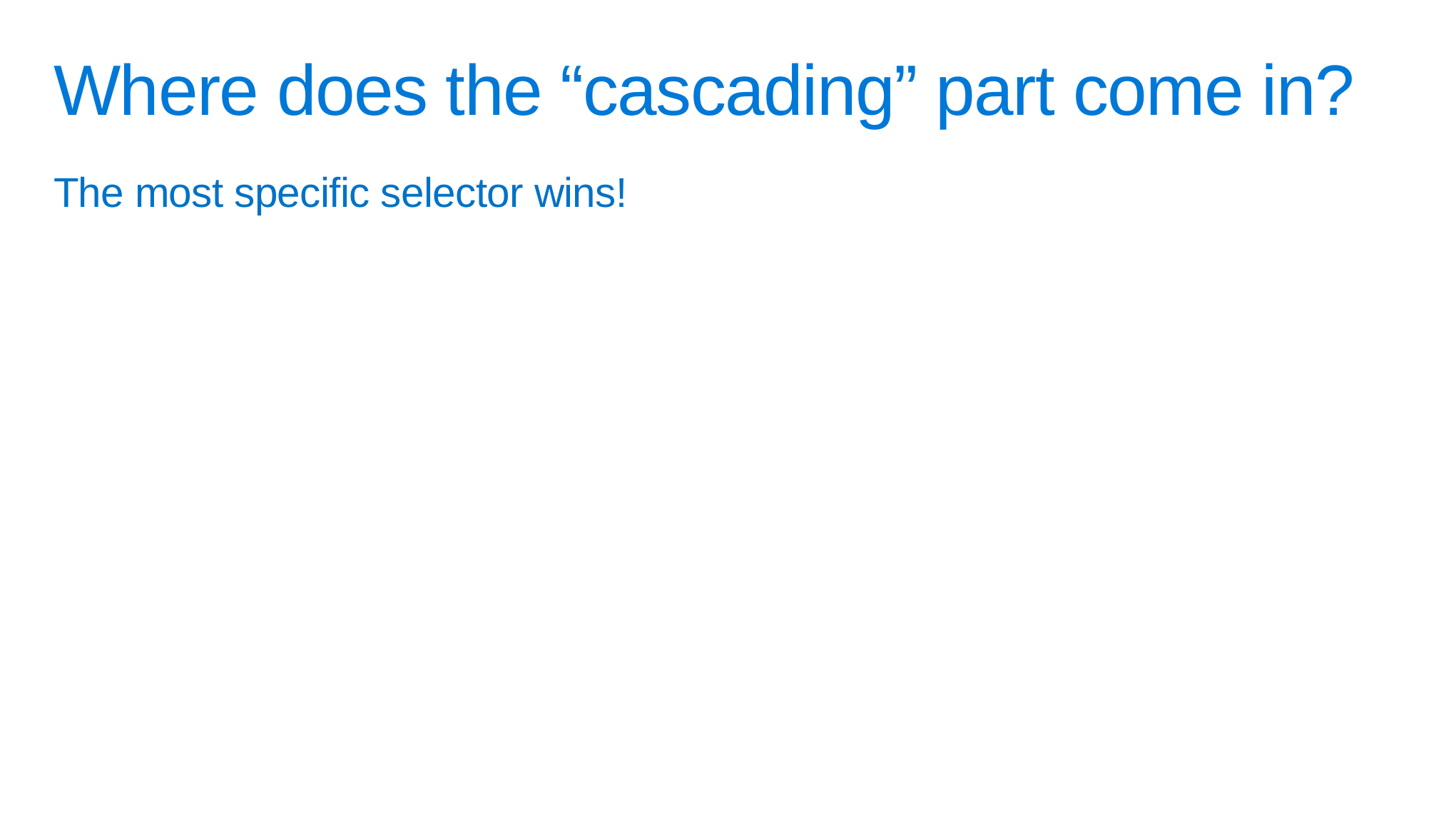

# Where does the “cascading” part come in?
The most specific selector wins!